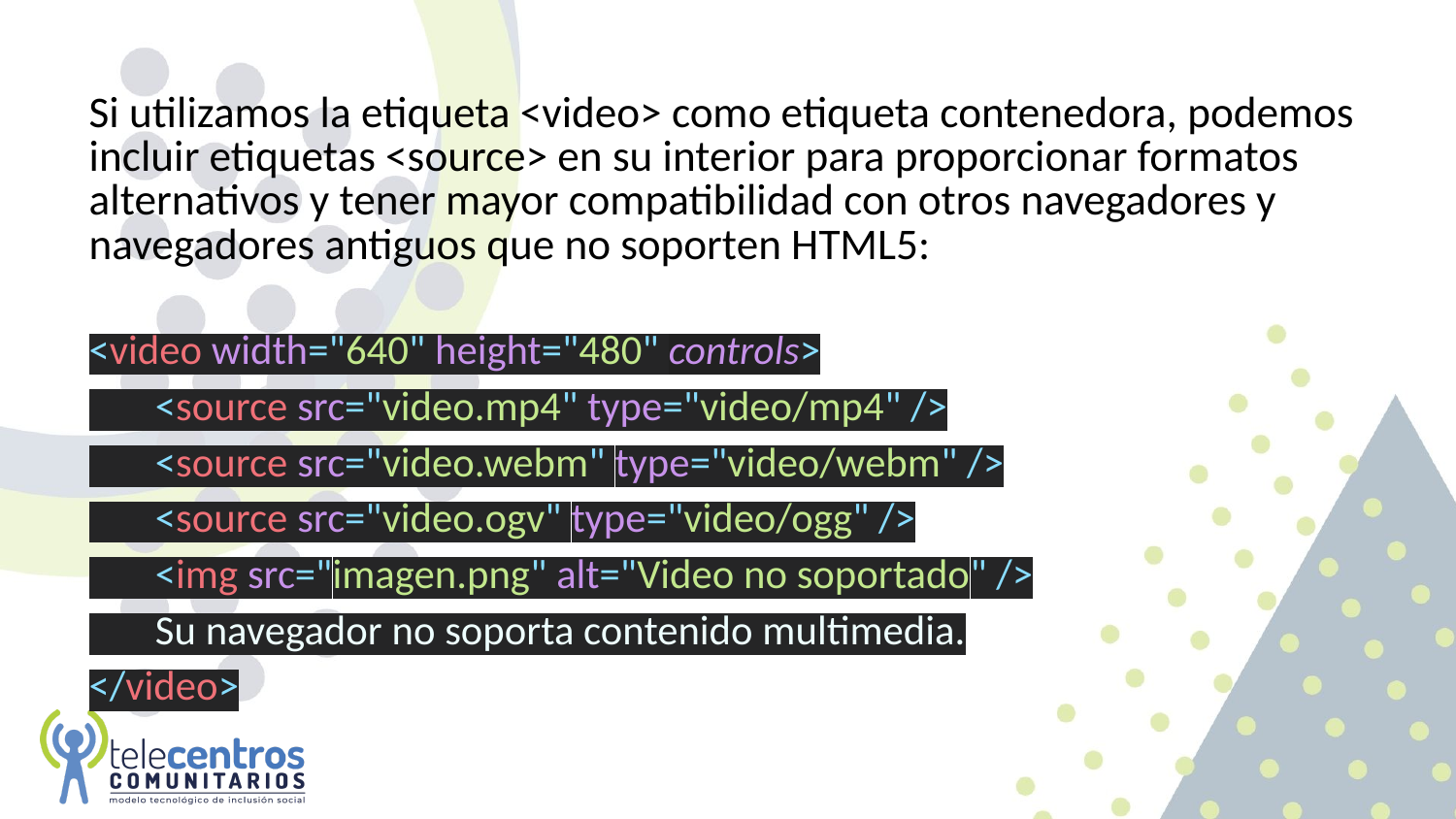

Si utilizamos la etiqueta <video> como etiqueta contenedora, podemos incluir etiquetas <source> en su interior para proporcionar formatos alternativos y tener mayor compatibilidad con otros navegadores y navegadores antiguos que no soporten HTML5:

<video width="640" height="480" controls>
       <source src="video.mp4" type="video/mp4" />
       <source src="video.webm" type="video/webm" />
       <source src="video.ogv" type="video/ogg" />
       <img src="imagen.png" alt="Video no soportado" />
       Su navegador no soporta contenido multimedia.
</video>